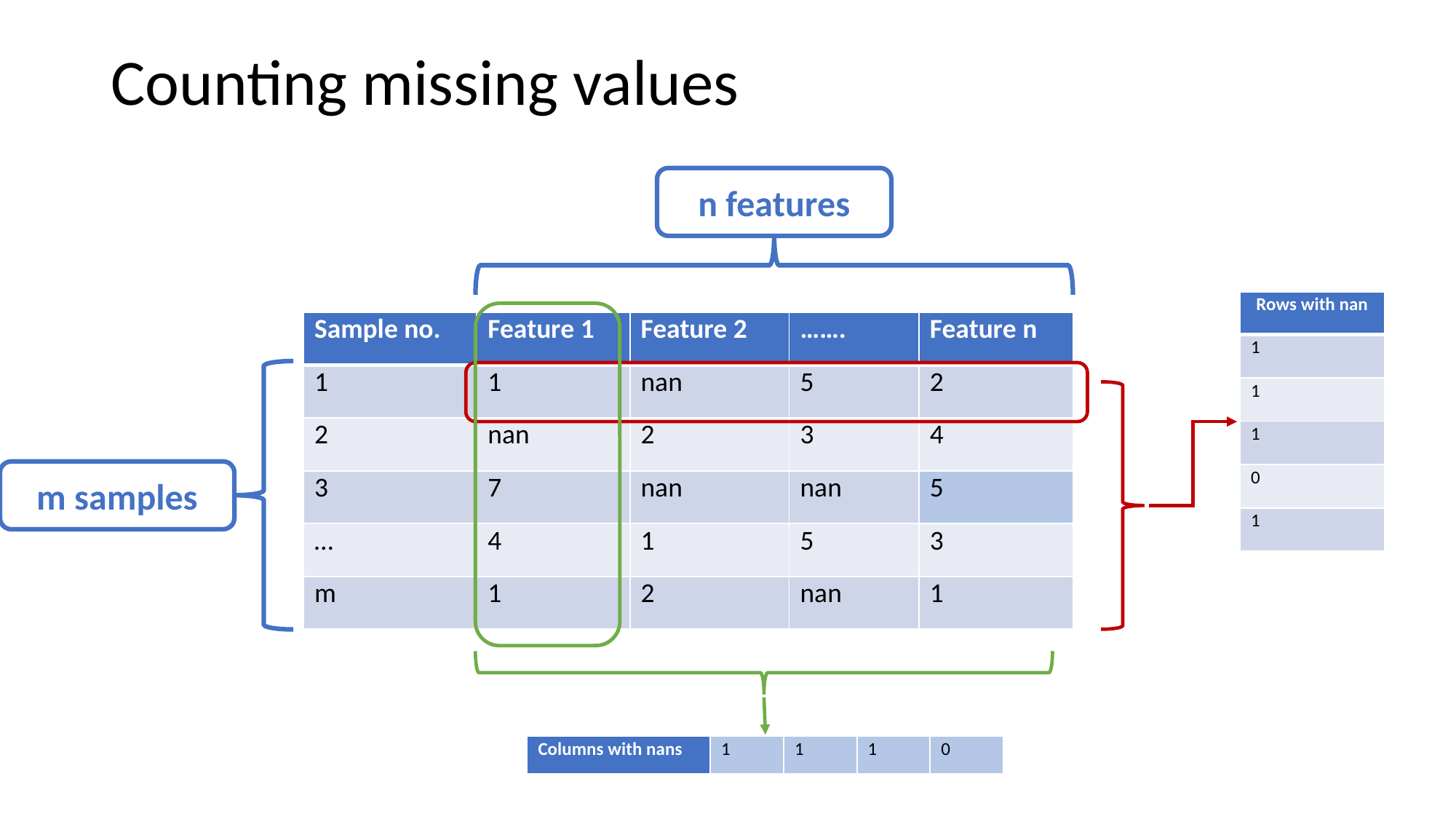

# Counting missing values

n features

m samples
| Rows with nan |
| --- |
| 1 |
| 1 |
| 1 |
| 0 |
| 1 |

| Sample no. | Feature 1 | Feature 2 | ……. | Feature n |
| --- | --- | --- | --- | --- |
| 1 | 1 | nan | 5 | 2 |
| 2 | nan | 2 | 3 | 4 |
| 3 | 7 | nan | nan | 5 |
| … | 4 | 1 | 5 | 3 |
| m | 1 | 2 | nan | 1 |
| Columns with nans | 1 | 1 | 1 | 0 |
| --- | --- | --- | --- | --- |